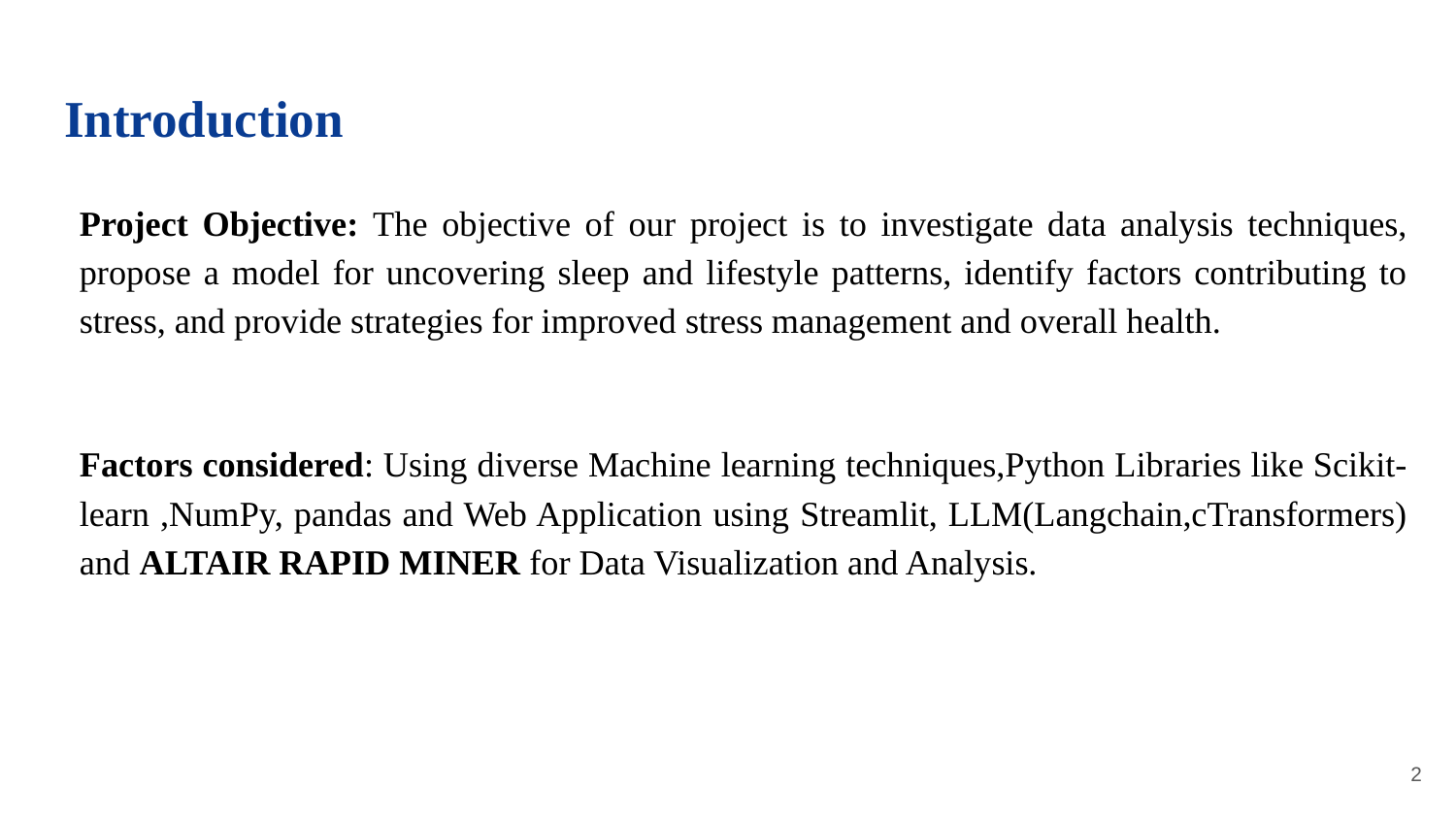

# Introduction
Project Objective: The objective of our project is to investigate data analysis techniques, propose a model for uncovering sleep and lifestyle patterns, identify factors contributing to stress, and provide strategies for improved stress management and overall health.

Factors considered: Using diverse Machine learning techniques,Python Libraries like Scikit-learn ,NumPy, pandas and Web Application using Streamlit, LLM(Langchain,cTransformers) and ALTAIR RAPID MINER for Data Visualization and Analysis.
2